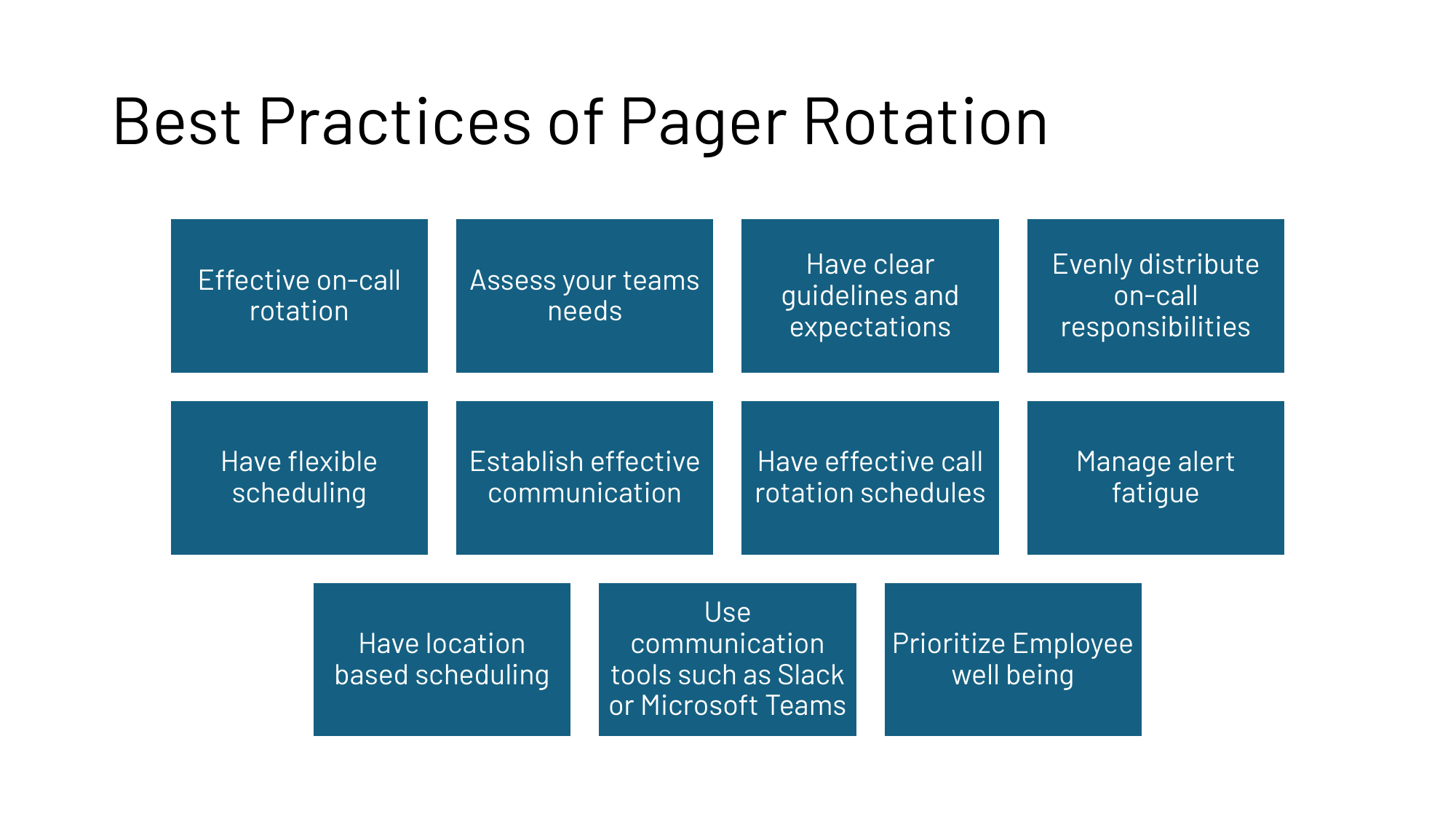

# Best Practices of Pager Rotation
Effective on-call rotation
Assess your teams needs
Have clear guidelines and expectations
Evenly distribute on-call responsibilities
Have flexible scheduling
Establish effective communication
Have effective call rotation schedules
Manage alert fatigue
Have location based scheduling
Use communication tools such as Slack or Microsoft Teams
Prioritize Employee well being